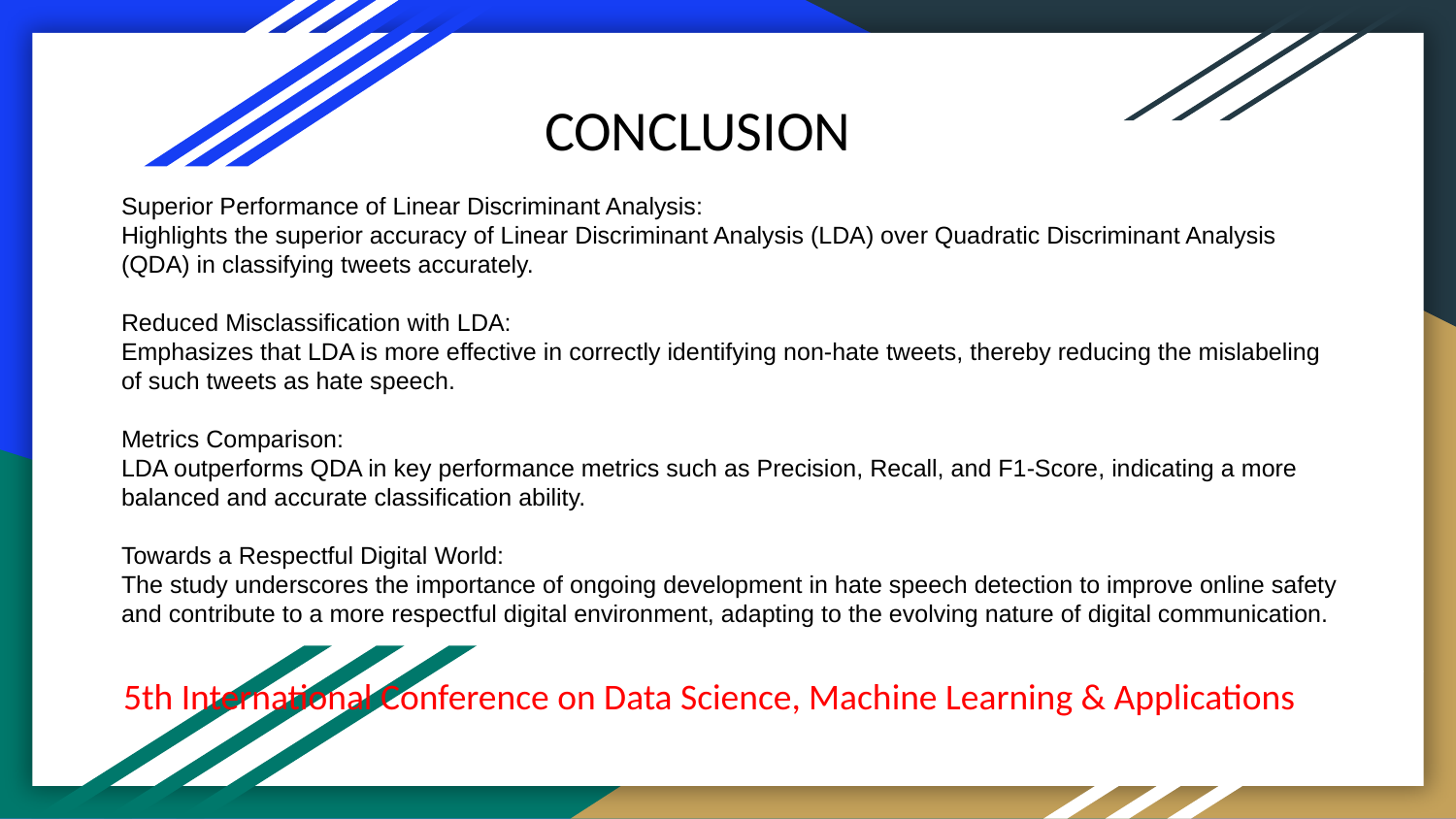

CONCLUSION
# Superior Performance of Linear Discriminant Analysis: Highlights the superior accuracy of Linear Discriminant Analysis (LDA) over Quadratic Discriminant Analysis (QDA) in classifying tweets accurately. Reduced Misclassification with LDA: Emphasizes that LDA is more effective in correctly identifying non-hate tweets, thereby reducing the mislabeling of such tweets as hate speech. Metrics Comparison: LDA outperforms QDA in key performance metrics such as Precision, Recall, and F1-Score, indicating a more balanced and accurate classification ability. Towards a Respectful Digital World: The study underscores the importance of ongoing development in hate speech detection to improve online safety and contribute to a more respectful digital environment, adapting to the evolving nature of digital communication.
5th International Conference on Data Science, Machine Learning & Applications